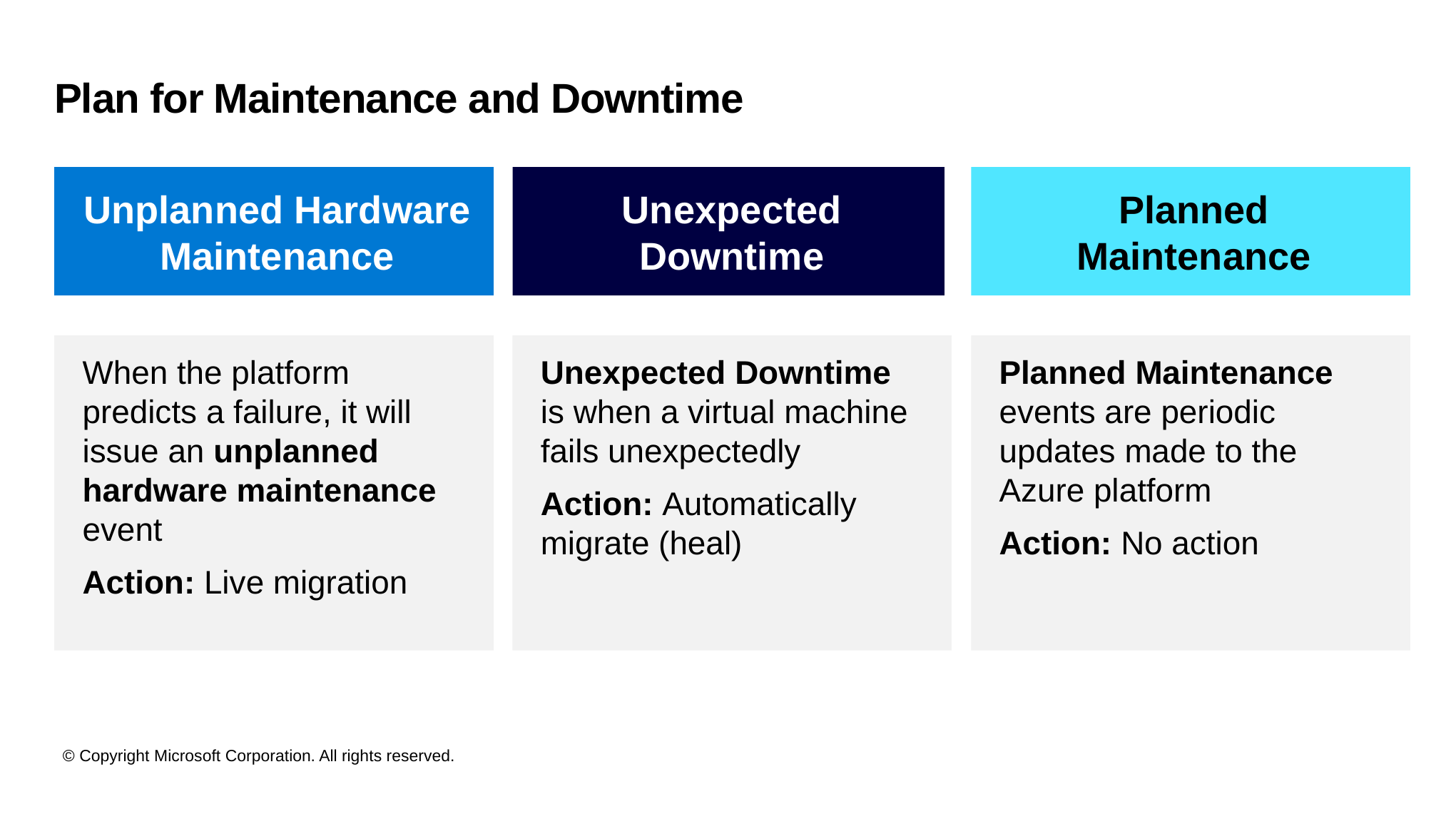

# Plan for Maintenance and Downtime
Unplanned Hardware Maintenance
Unexpected
Downtime
Planned
Maintenance
When the platform predicts a failure, it will issue an unplanned hardware maintenance event
Action: Live migration
Unexpected Downtime
is when a virtual machine fails unexpectedly
Action: Automatically migrate (heal)
Planned Maintenance events are periodic updates made to the Azure platform
Action: No action